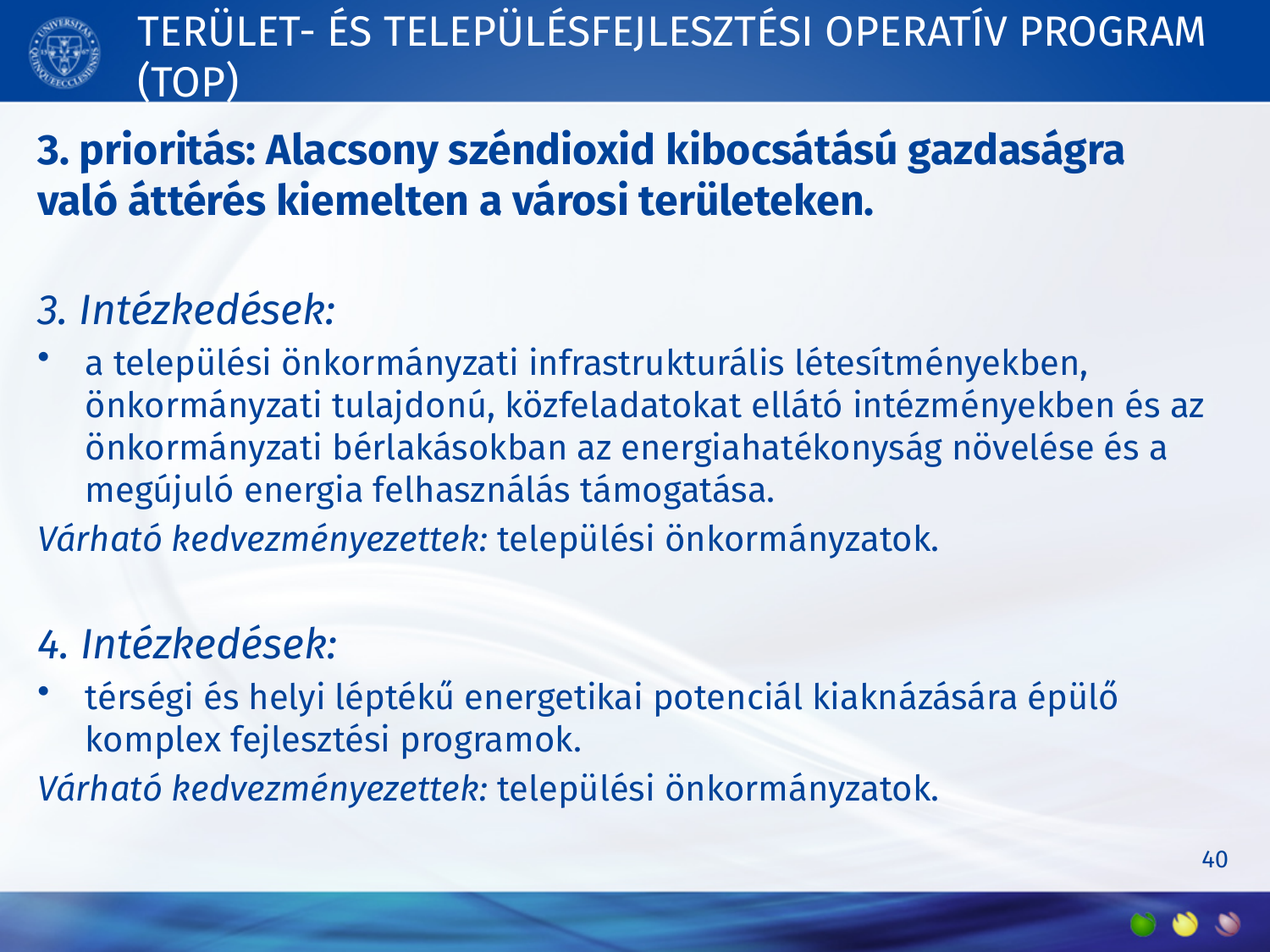

# TERÜLET- ÉS TELEPÜLÉSFEJLESZTÉSI OPERATÍV PROGRAM (TOP)
3. prioritás: Alacsony széndioxid kibocsátású gazdaságra való áttérés kiemelten a városi területeken.

3. Intézkedések:
a települési önkormányzati infrastrukturális létesítményekben, önkormányzati tulajdonú, közfeladatokat ellátó intézményekben és az önkormányzati bérlakásokban az energiahatékonyság növelése és a megújuló energia felhasználás támogatása.
Várható kedvezményezettek: települési önkormányzatok.

4. Intézkedések:
térségi és helyi léptékű energetikai potenciál kiaknázására épülő komplex fejlesztési programok.
Várható kedvezményezettek: települési önkormányzatok.
40